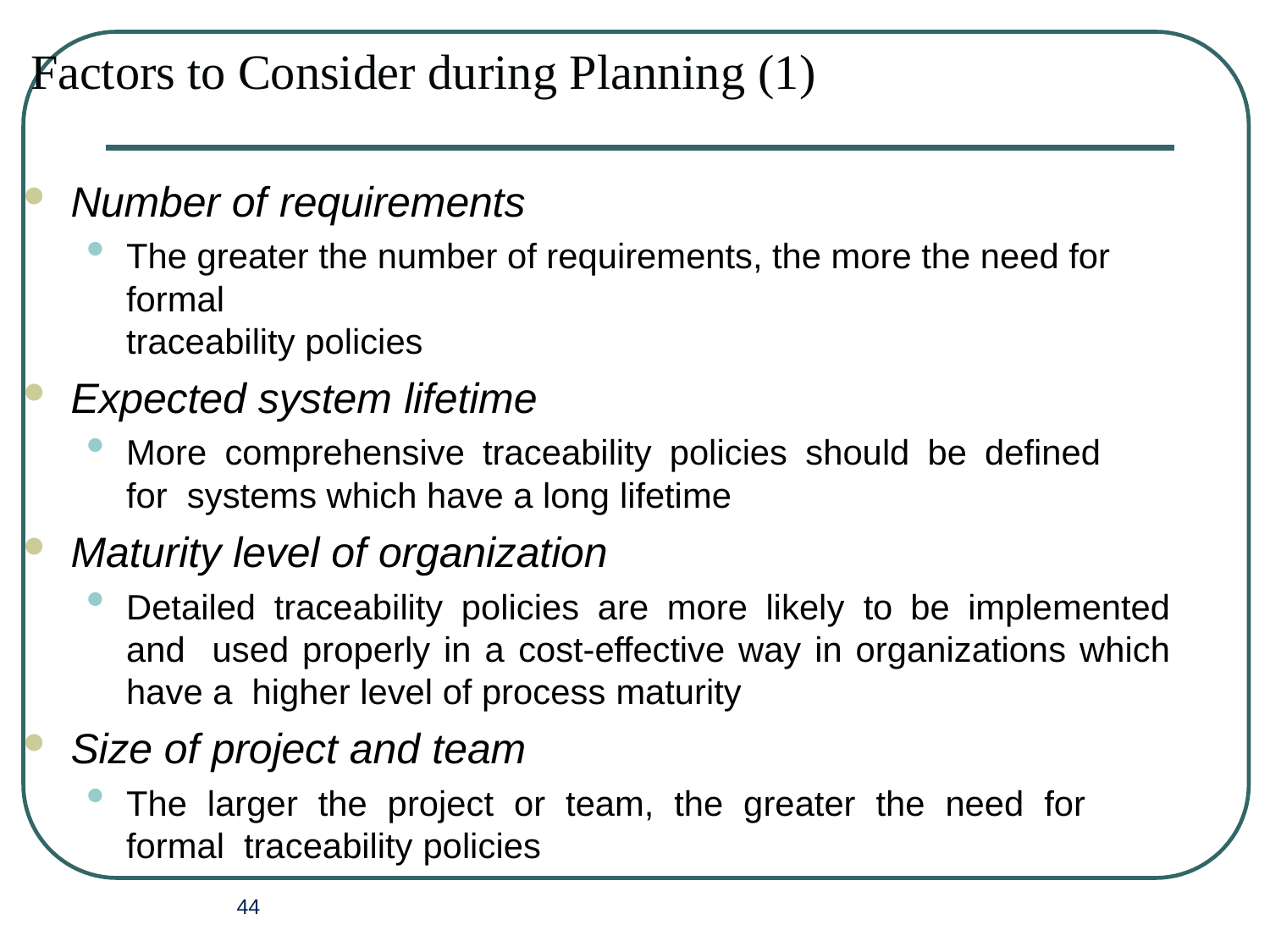

# Factors to Consider during Planning (1)
Number of requirements
The greater the number of requirements, the more the need for formal
traceability policies
Expected system lifetime
More comprehensive traceability policies should be defined for  systems which have a long lifetime
Maturity level of organization
Detailed traceability policies are more likely to be implemented and  used properly in a cost-effective way in organizations which have a  higher level of process maturity
Size of project and team
The larger the project or team, the greater the need for formal  traceability policies
44